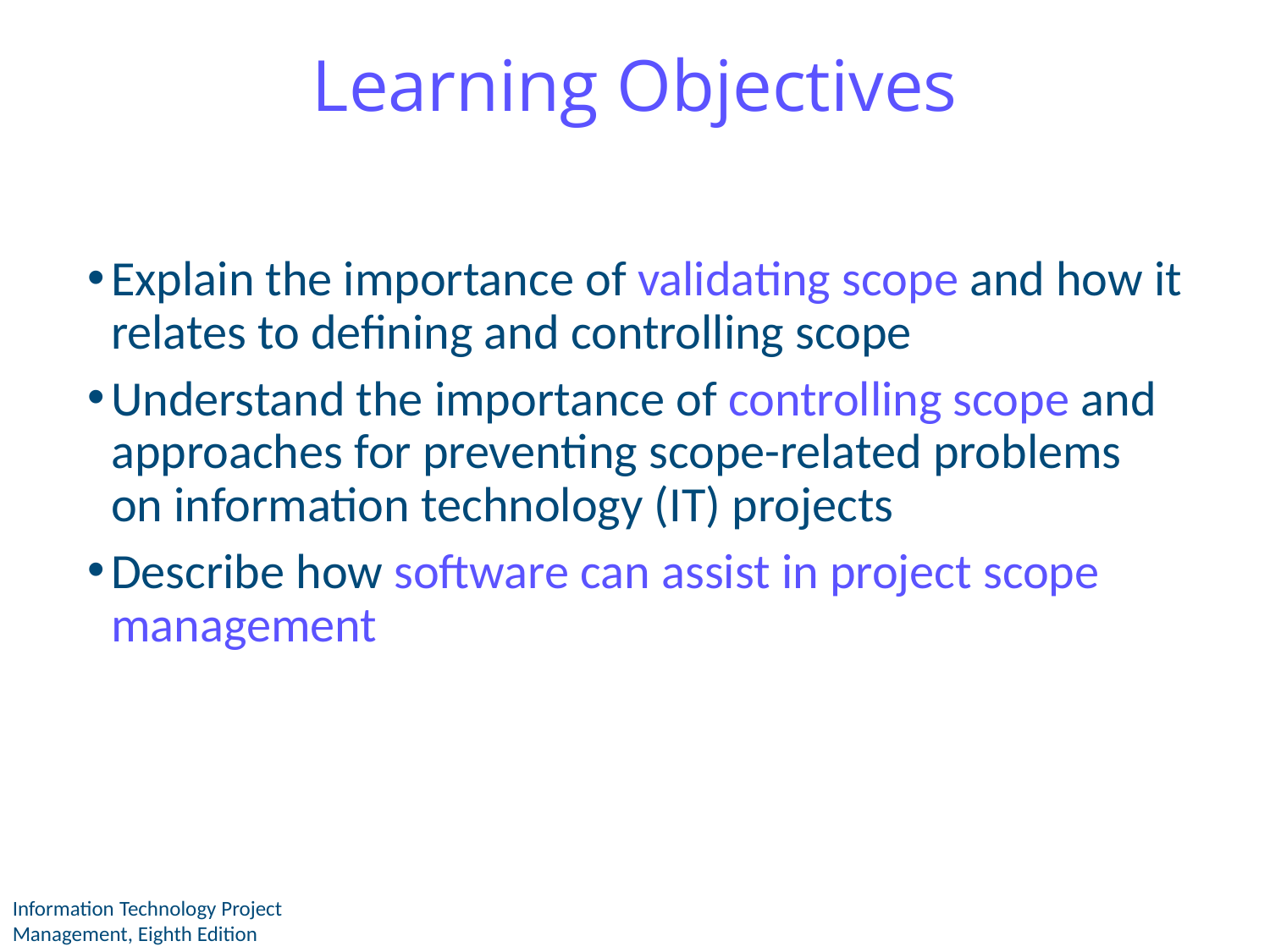

# Learning Objectives
Explain the importance of validating scope and how it relates to defining and controlling scope
Understand the importance of controlling scope and approaches for preventing scope-related problems on information technology (IT) projects
Describe how software can assist in project scope management
4
Information Technology Project Management, Eighth Edition